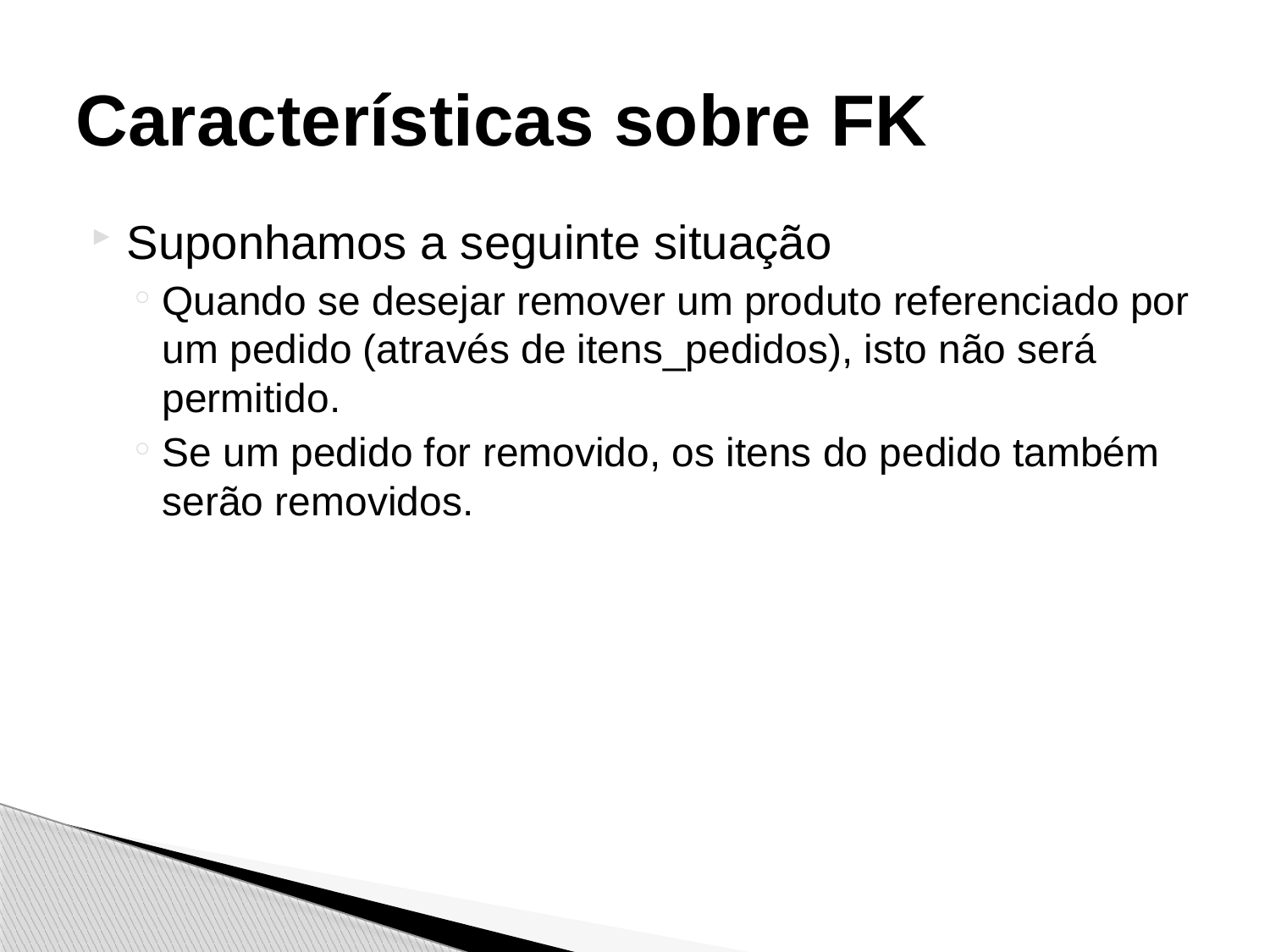

# Características sobre FK
Suponhamos a seguinte situação
Quando se desejar remover um produto referenciado por um pedido (através de itens_pedidos), isto não será permitido.
Se um pedido for removido, os itens do pedido também serão removidos.